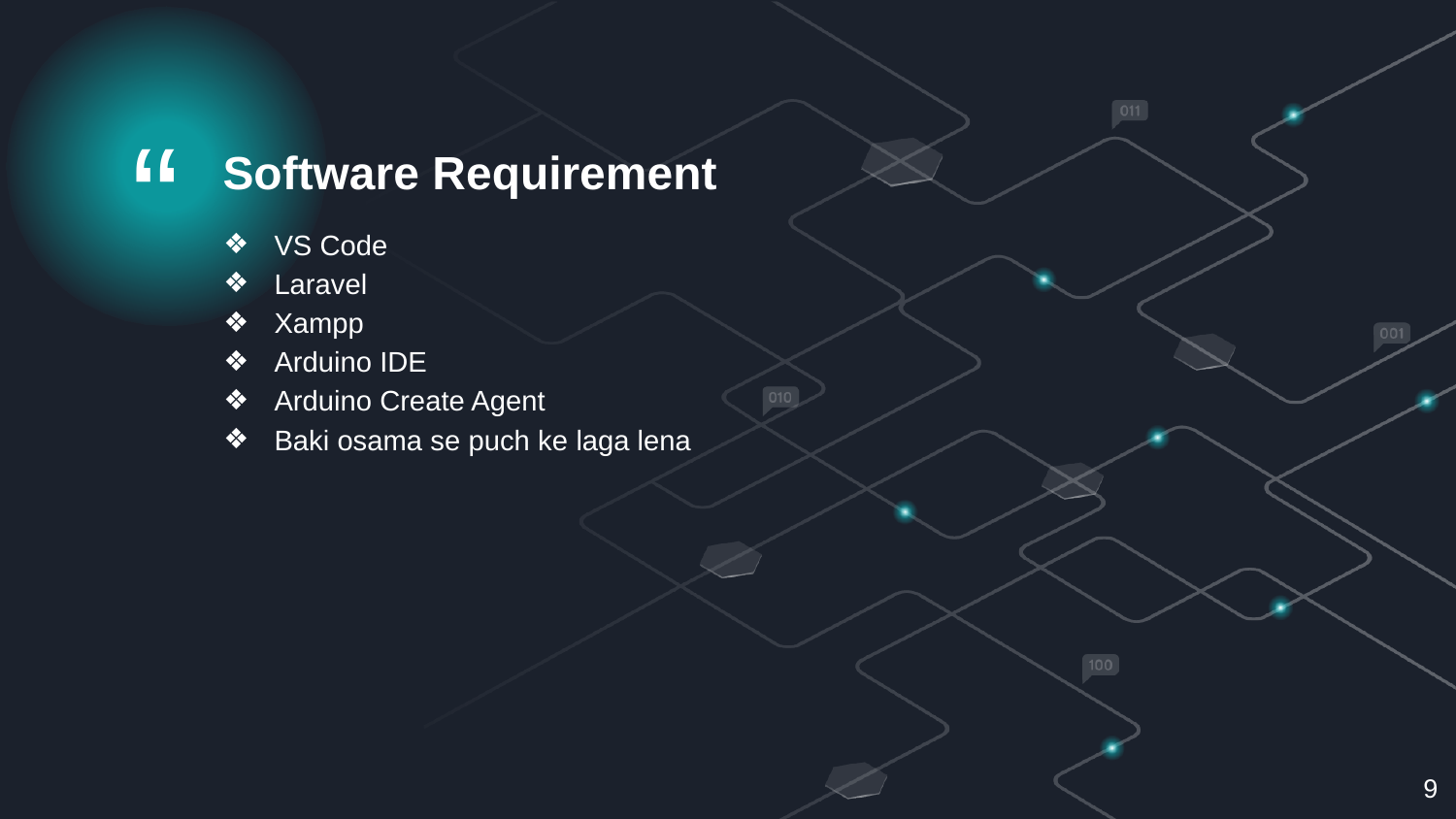

Software Requirement
VS Code
Laravel
Xampp
Arduino IDE
Arduino Create Agent
Baki osama se puch ke laga lena

9